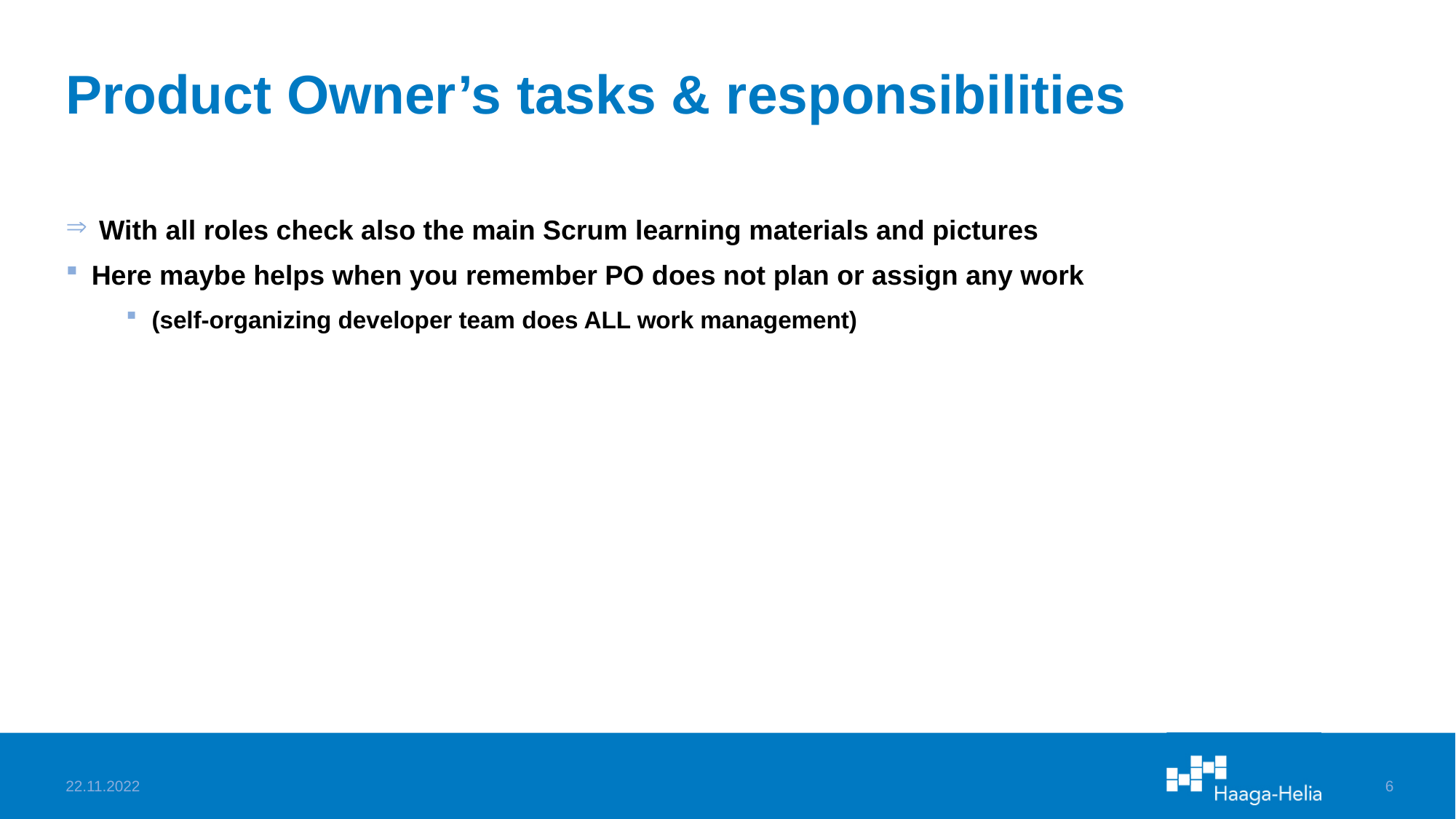

# Product Owner’s tasks & responsibilities
 With all roles check also the main Scrum learning materials and pictures
Here maybe helps when you remember PO does not plan or assign any work
(self-organizing developer team does ALL work management)

22.11.2022

6